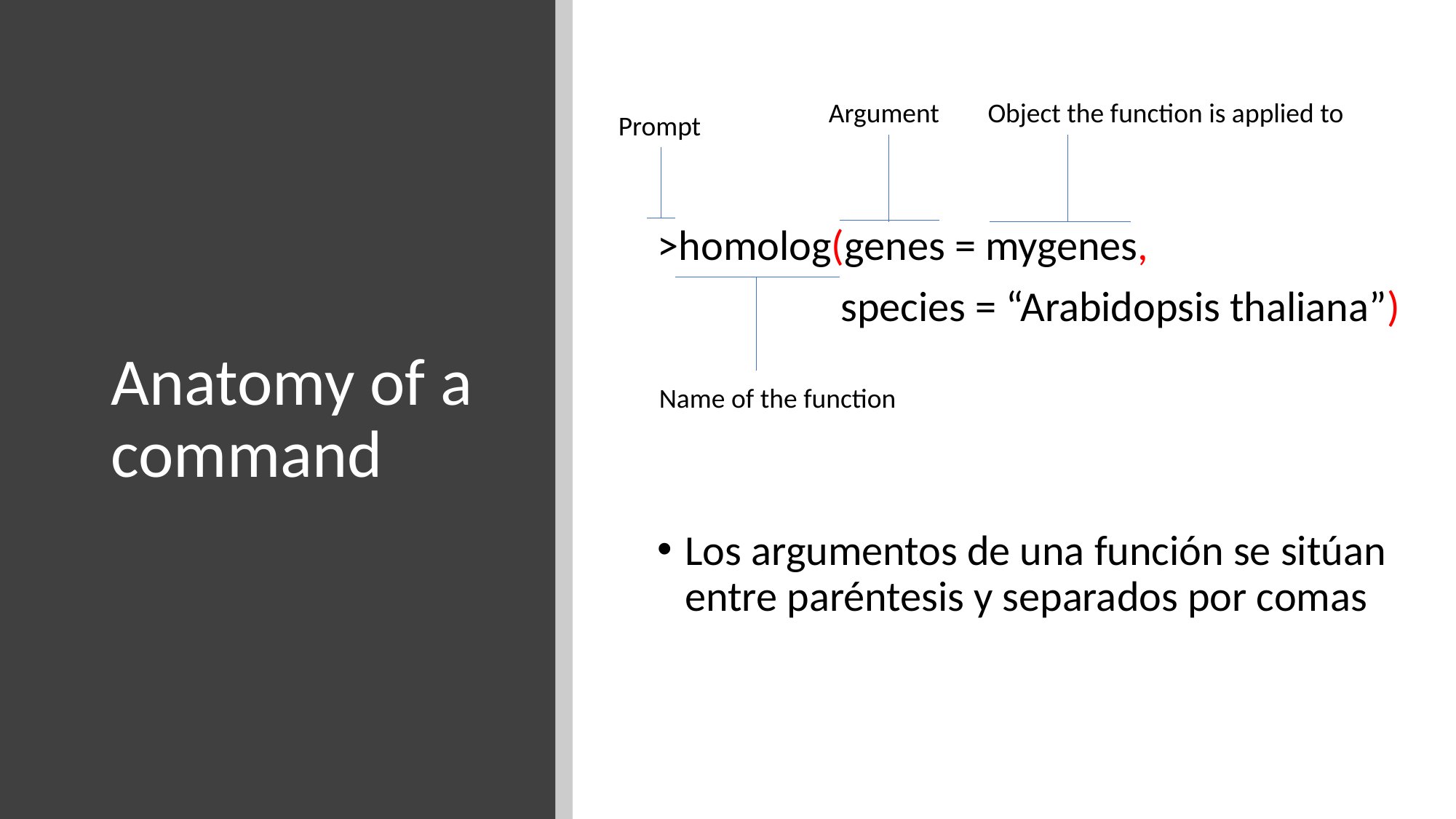

Argument
Object the function is applied to
# Anatomy of a command
Prompt
>homolog(genes = mygenes,
                   species = “Arabidopsis thaliana”)

Los argumentos de una función se sitúan entre paréntesis y separados por comas

Name of the function